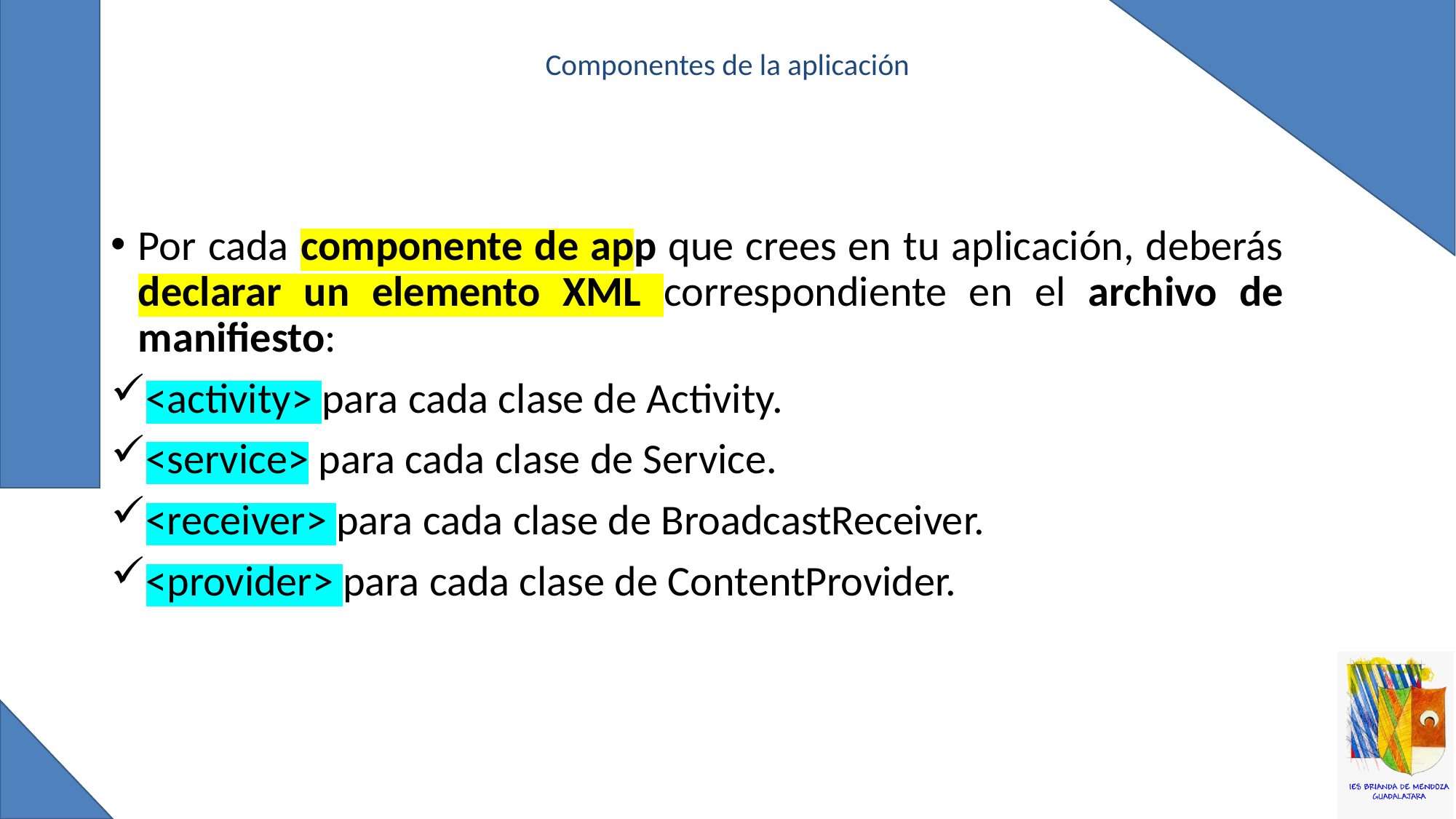

# Componentes de la aplicación
Por cada componente de app que crees en tu aplicación, deberás declarar un elemento XML correspondiente en el archivo de manifiesto:
<activity> para cada clase de Activity.
<service> para cada clase de Service.
<receiver> para cada clase de BroadcastReceiver.
<provider> para cada clase de ContentProvider.